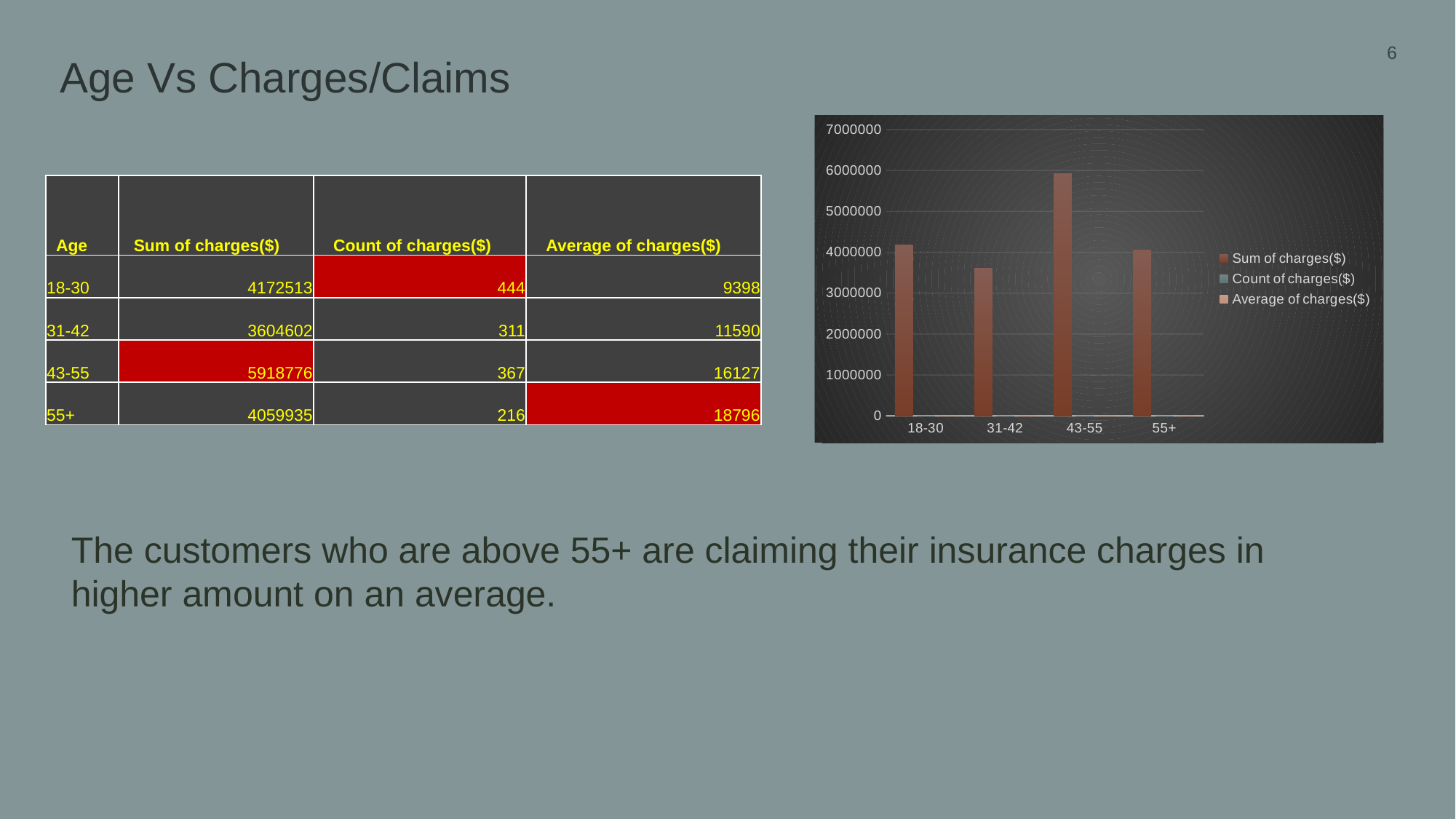

Age Vs Charges/Claims
6

### Chart

| Category | Sum of charges($) | Count of charges($) | Average of charges($) |
|---|---|---|---|
| 18-30 | 4172513.110858999 | 444.0 | 9397.552051484232 |
| 31-42 | 3604601.50046 | 311.0 | 11590.35852237942 |
| 43-55 | 5918775.715230003 | 367.0 | 16127.454264931888 |
| 55+ | 4059934.6642099973 | 216.0 | 18795.993815787024 |
| Age | Sum of charges($) | Count of charges($) | Average of charges($) |
| --- | --- | --- | --- |
| 18-30 | 4172513 | 444 | 9398 |
| 31-42 | 3604602 | 311 | 11590 |
| 43-55 | 5918776 | 367 | 16127 |
| 55+ | 4059935 | 216 | 18796 |
The customers who are above 55+ are claiming their insurance charges in higher amount on an average.